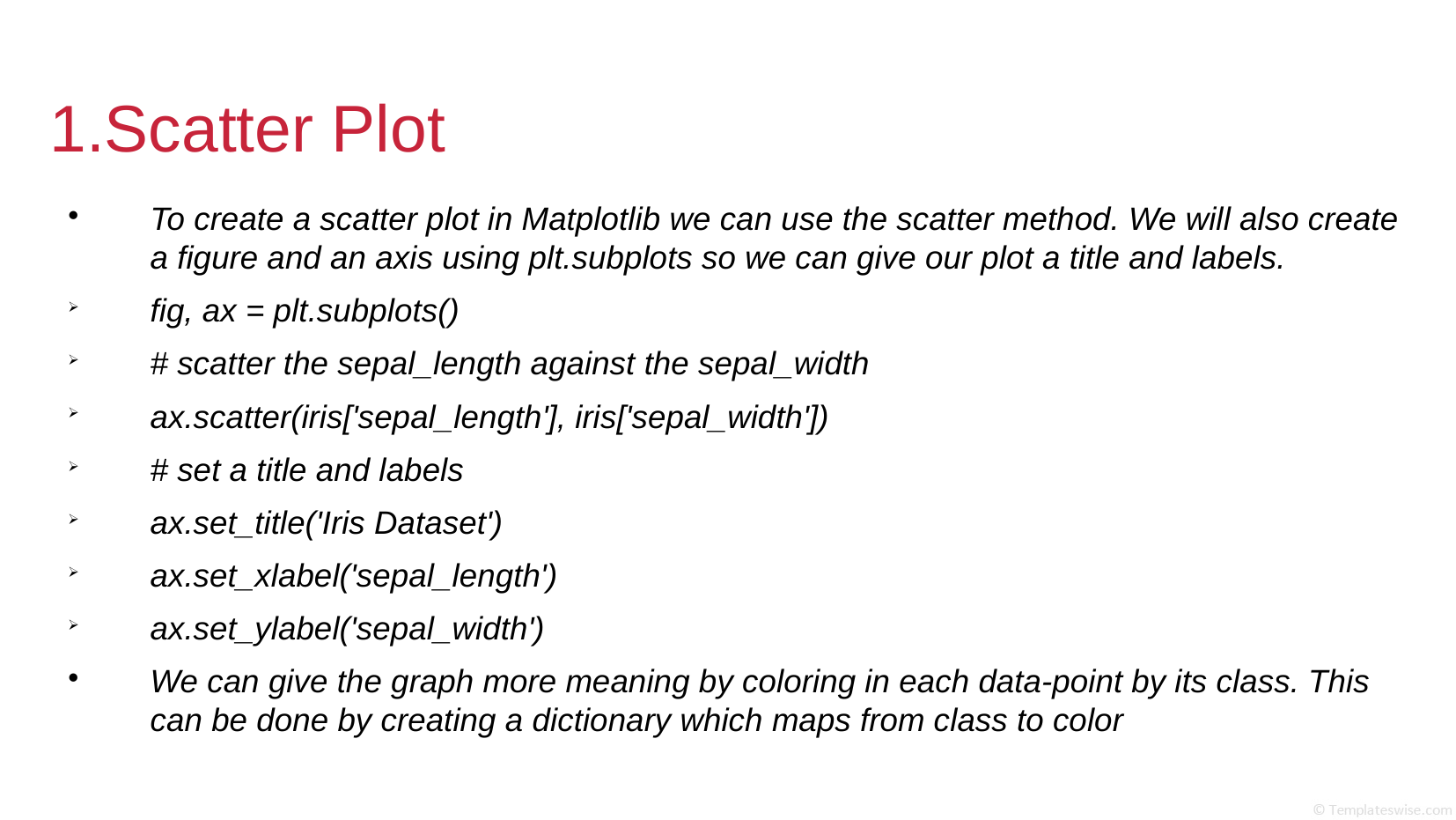

1.Scatter Plot
To create a scatter plot in Matplotlib we can use the scatter method. We will also create a figure and an axis using plt.subplots so we can give our plot a title and labels.
fig, ax = plt.subplots()
# scatter the sepal_length against the sepal_width
ax.scatter(iris['sepal_length'], iris['sepal_width'])
# set a title and labels
ax.set_title('Iris Dataset')
ax.set_xlabel('sepal_length')
ax.set_ylabel('sepal_width')
We can give the graph more meaning by coloring in each data-point by its class. This can be done by creating a dictionary which maps from class to color